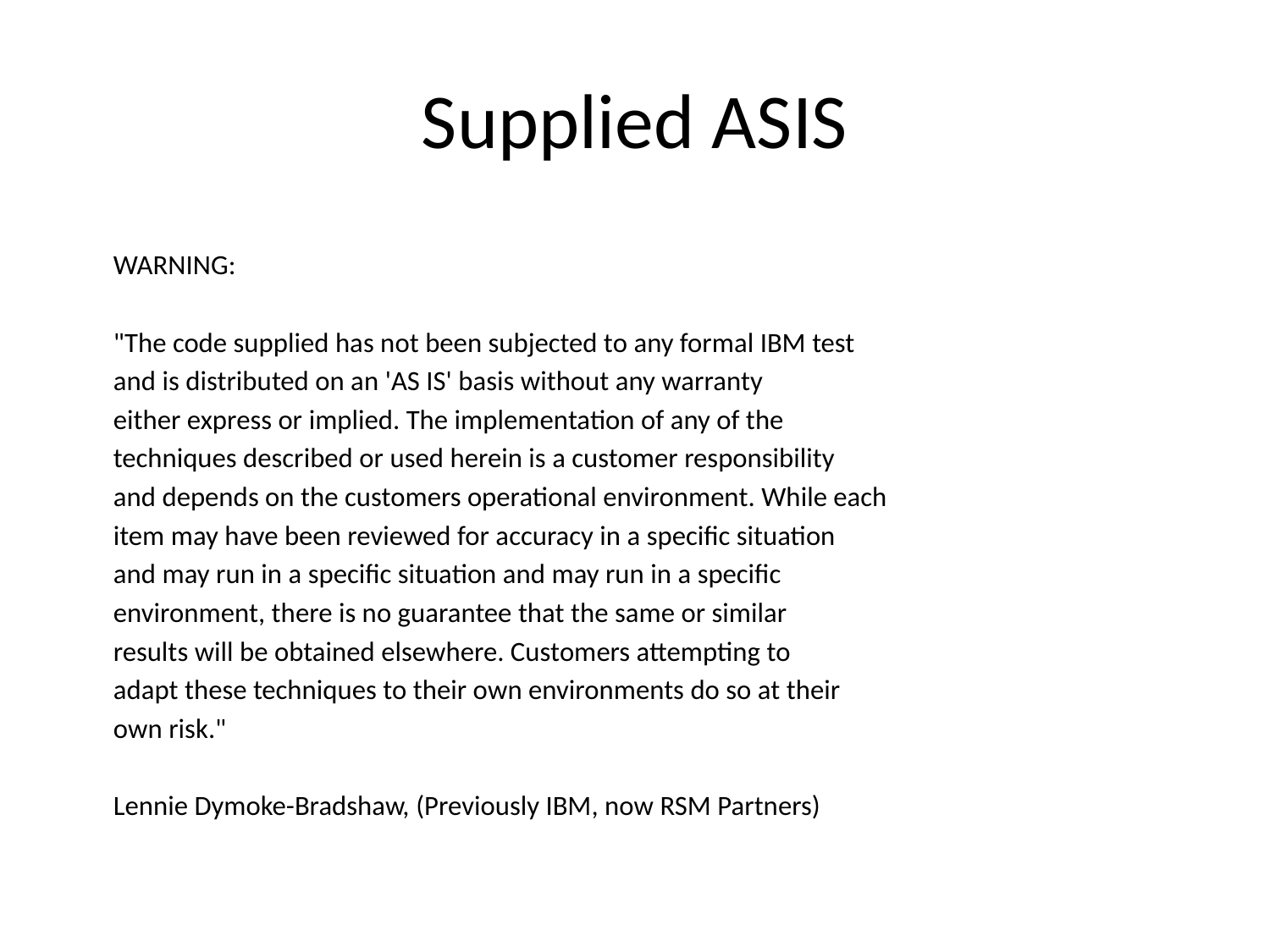

# Supplied ASIS
WARNING:

"The code supplied has not been subjected to any formal IBM test
and is distributed on an 'AS IS' basis without any warranty
either express or implied. The implementation of any of the
techniques described or used herein is a customer responsibility
and depends on the customers operational environment. While each
item may have been reviewed for accuracy in a specific situation
and may run in a specific situation and may run in a specific
environment, there is no guarantee that the same or similar
results will be obtained elsewhere. Customers attempting to
adapt these techniques to their own environments do so at their
own risk."

Lennie Dymoke-Bradshaw, (Previously IBM, now RSM Partners)